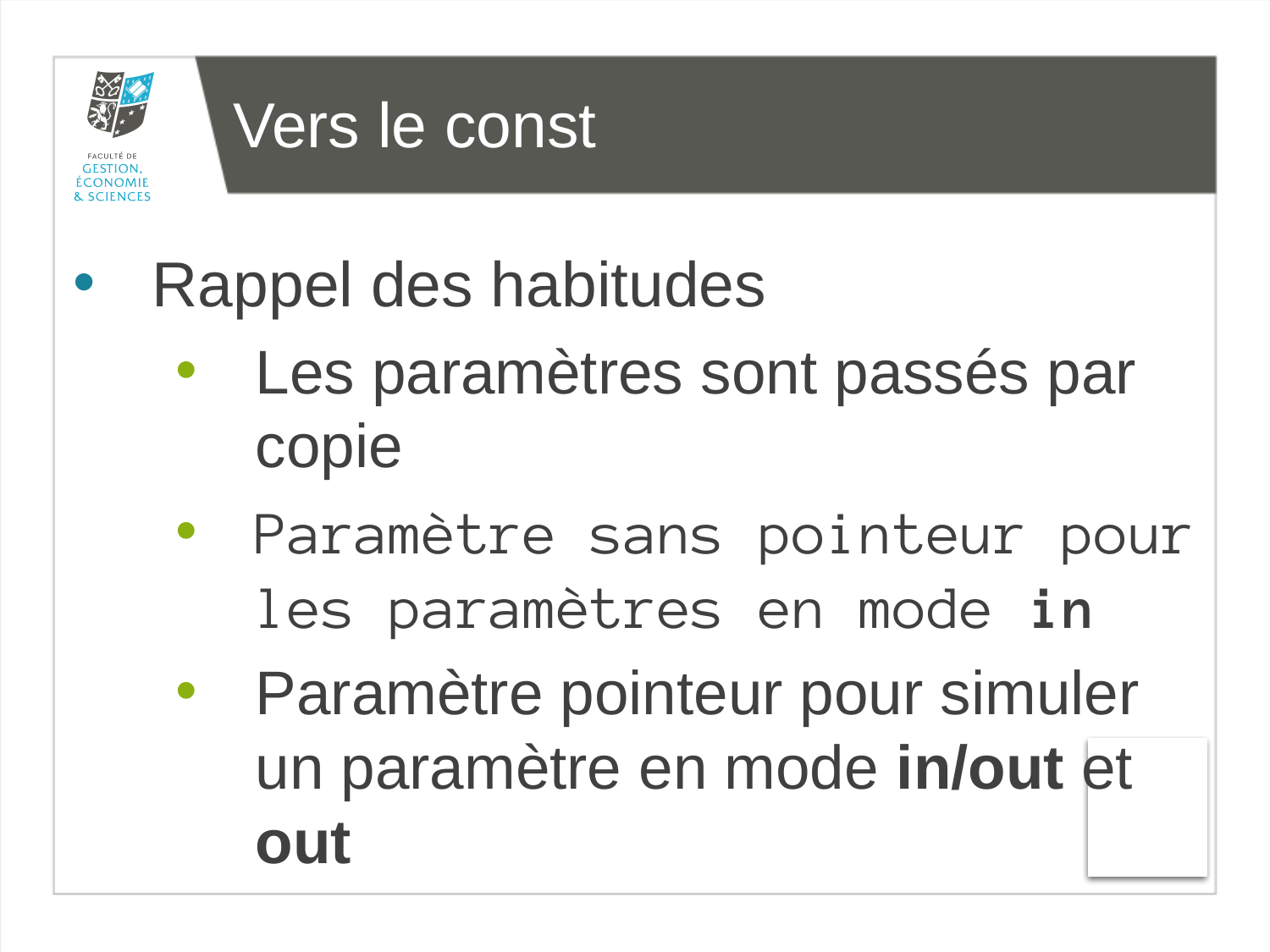

# Vers le const
Rappel des habitudes
Les paramètres sont passés par copie
Paramètre sans pointeur pour les paramètres en mode in
Paramètre pointeur pour simuler un paramètre en mode in/out et out